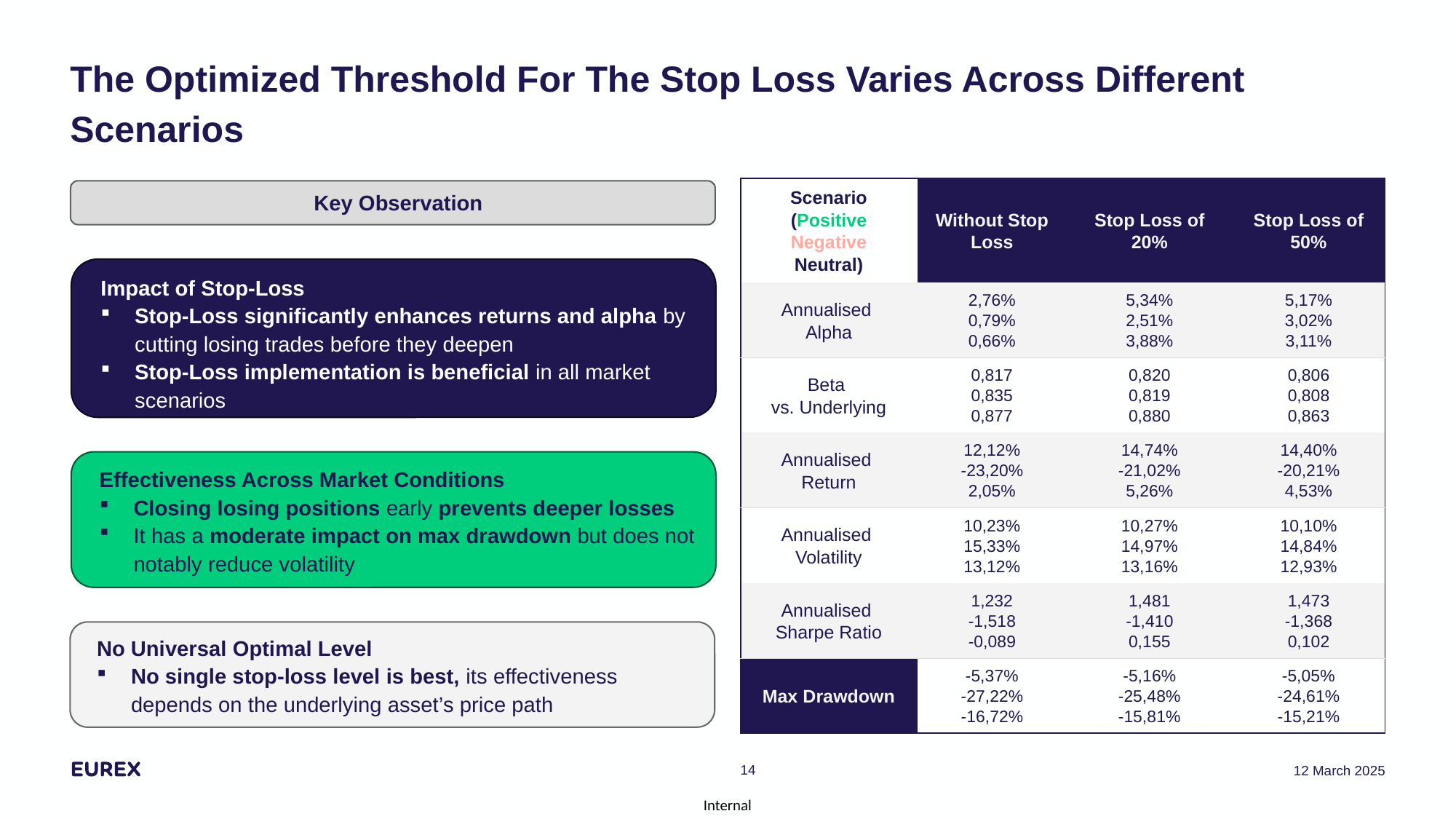

# The Optimized Threshold For The Stop Loss Varies Across Different Scenarios
| Scenario (Positive Negative Neutral) | Without Stop Loss | Stop Loss of 20% | Stop Loss of 50% |
| --- | --- | --- | --- |
| Annualised Alpha | 2,76% 0,79% 0,66% | 5,34% 2,51% 3,88% | 5,17% 3,02% 3,11% |
| Beta vs. Underlying | 0,817 0,835 0,877 | 0,820 0,819 0,880 | 0,806 0,808 0,863 |
| Annualised Return | 12,12% -23,20% 2,05% | 14,74% -21,02% 5,26% | 14,40% -20,21% 4,53% |
| Annualised Volatility | 10,23% 15,33% 13,12% | 10,27% 14,97% 13,16% | 10,10% 14,84% 12,93% |
| Annualised Sharpe Ratio | 1,232 -1,518 -0,089 | 1,481 -1,410 0,155 | 1,473 -1,368 0,102 |
| Max Drawdown | -5,37% -27,22% -16,72% | -5,16% -25,48% -15,81% | -5,05% -24,61% -15,21% |
Key Observation
Impact of Stop-Loss
Stop-Loss significantly enhances returns and alpha by cutting losing trades before they deepen
Stop-Loss implementation is beneficial in all market scenarios

Effectiveness Across Market Conditions
Closing losing positions early prevents deeper losses
It has a moderate impact on max drawdown but does not notably reduce volatility

No Universal Optimal Level
No single stop-loss level is best, its effectiveness depends on the underlying asset’s price path
14
12 March 2025